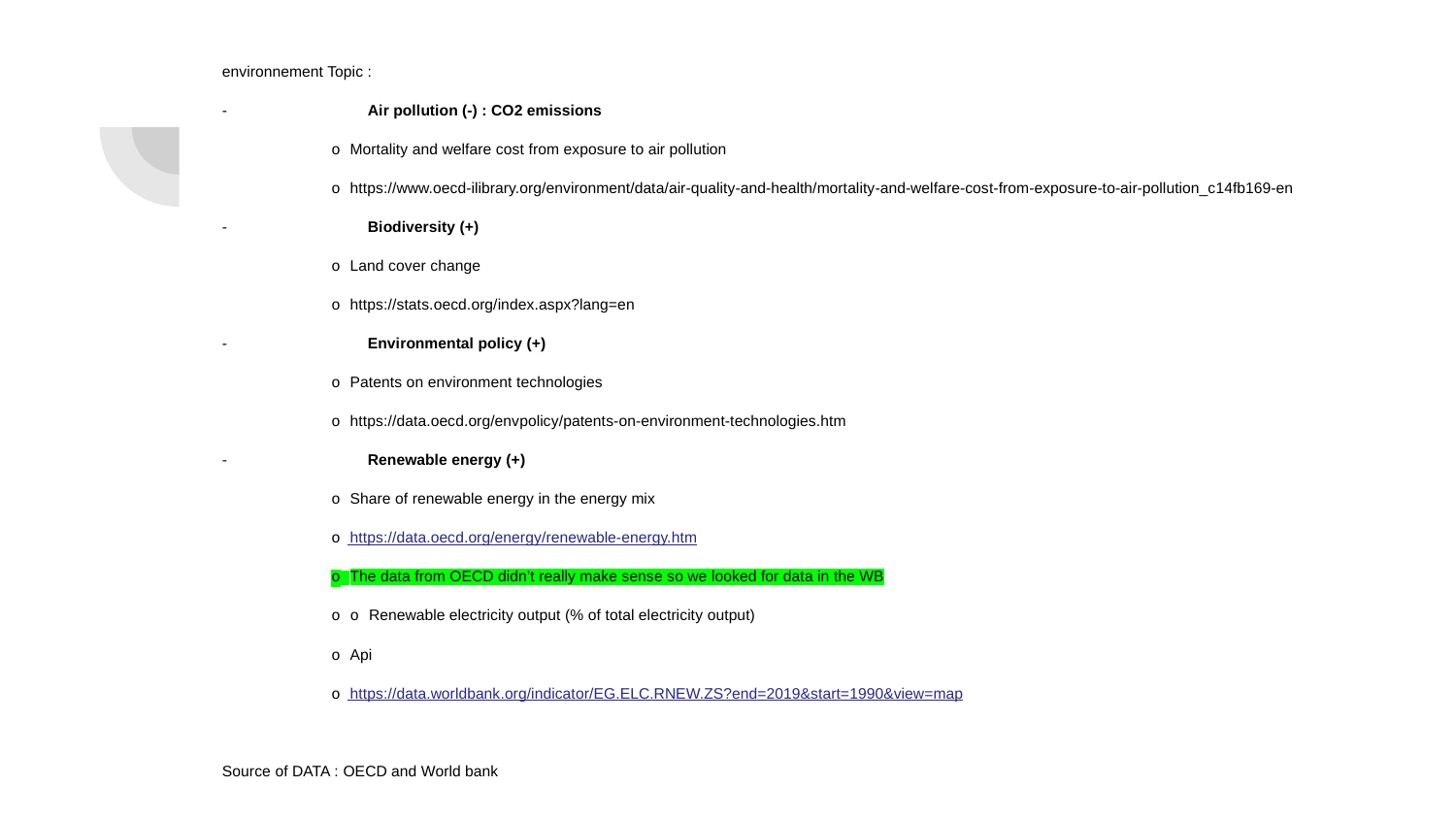

environnement Topic :
-   	Air pollution (-) : CO2 emissions
o   Mortality and welfare cost from exposure to air pollution
o   https://www.oecd-ilibrary.org/environment/data/air-quality-and-health/mortality-and-welfare-cost-from-exposure-to-air-pollution_c14fb169-en
-   	Biodiversity (+)
o   Land cover change
o   https://stats.oecd.org/index.aspx?lang=en
-   	Environmental policy (+)
o   Patents on environment technologies
o   https://data.oecd.org/envpolicy/patents-on-environment-technologies.htm
-   	Renewable energy (+)
o   Share of renewable energy in the energy mix
o   https://data.oecd.org/energy/renewable-energy.htm
o   The data from OECD didn’t really make sense so we looked for data in the WB
o   o   Renewable electricity output (% of total electricity output)
o   Api
o   https://data.worldbank.org/indicator/EG.ELC.RNEW.ZS?end=2019&start=1990&view=map

Source of DATA : OECD and World bank